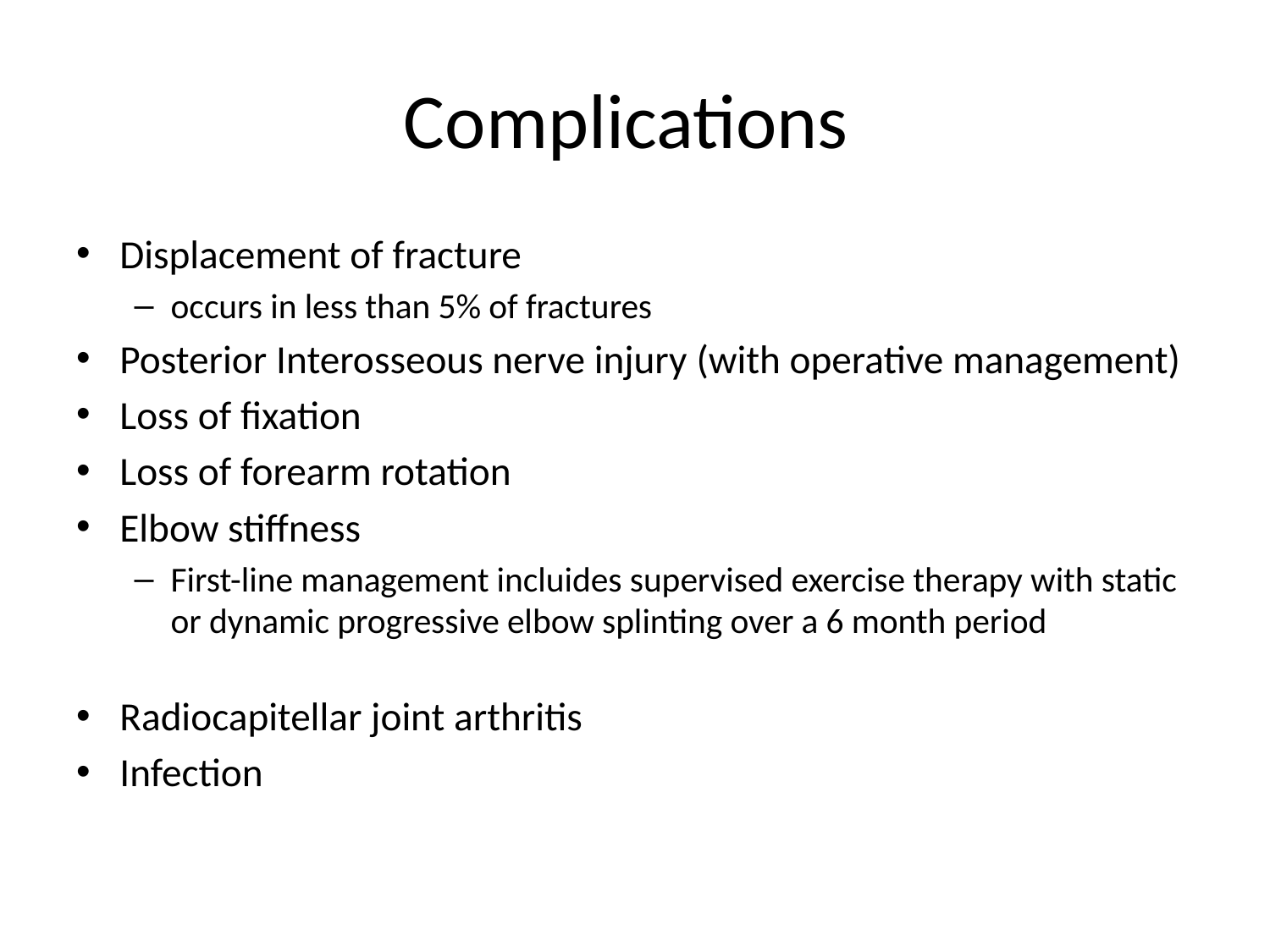

# Complications
Displacement of fracture
occurs in less than 5% of fractures
Posterior Interosseous nerve injury (with operative management)
Loss of fixation
Loss of forearm rotation
Elbow stiffness
First-line management incluides supervised exercise therapy with static or dynamic progressive elbow splinting over a 6 month period
Radiocapitellar joint arthritis
Infection